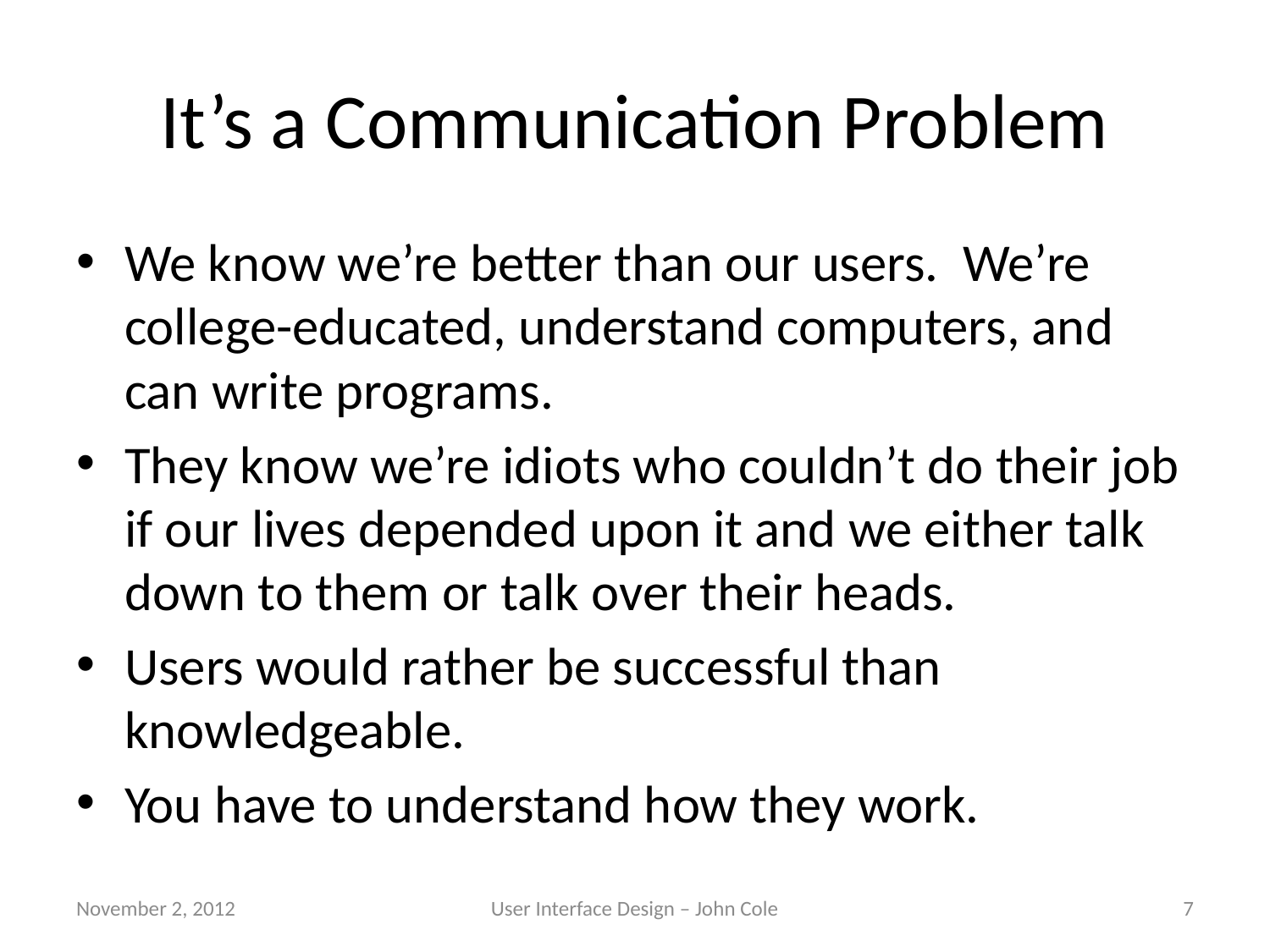

# It’s a Communication Problem
We know we’re better than our users.  We’re college-educated, understand computers, and can write programs.
They know we’re idiots who couldn’t do their job if our lives depended upon it and we either talk down to them or talk over their heads.
Users would rather be successful than knowledgeable.
You have to understand how they work.
November 2, 2012
User Interface Design – John Cole
7